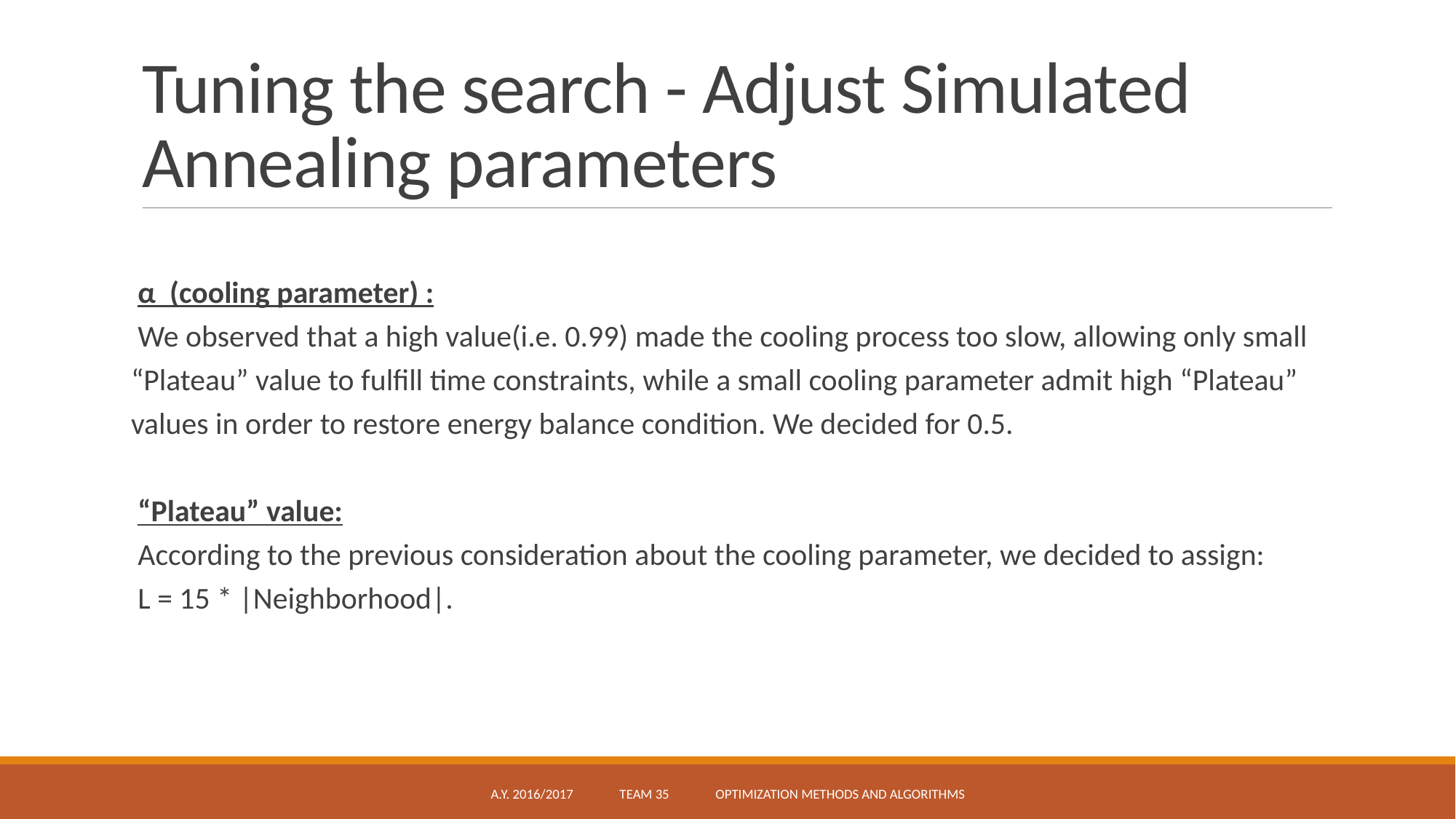

# Tuning the search - Adjust Simulated Annealing parameters

α  (cooling parameter) :
We observed that a high value(i.e. 0.99) made the cooling process too slow, allowing only small “Plateau” value to fulfill time constraints, while a small cooling parameter admit high “Plateau” values in order to restore energy balance condition. We decided for 0.5.

“Plateau” value:
According to the previous consideration about the cooling parameter, we decided to assign:
L = 15 * |Neighborhood|.
A.Y. 2016/2017               Team 35               Optimization methods and algorithms